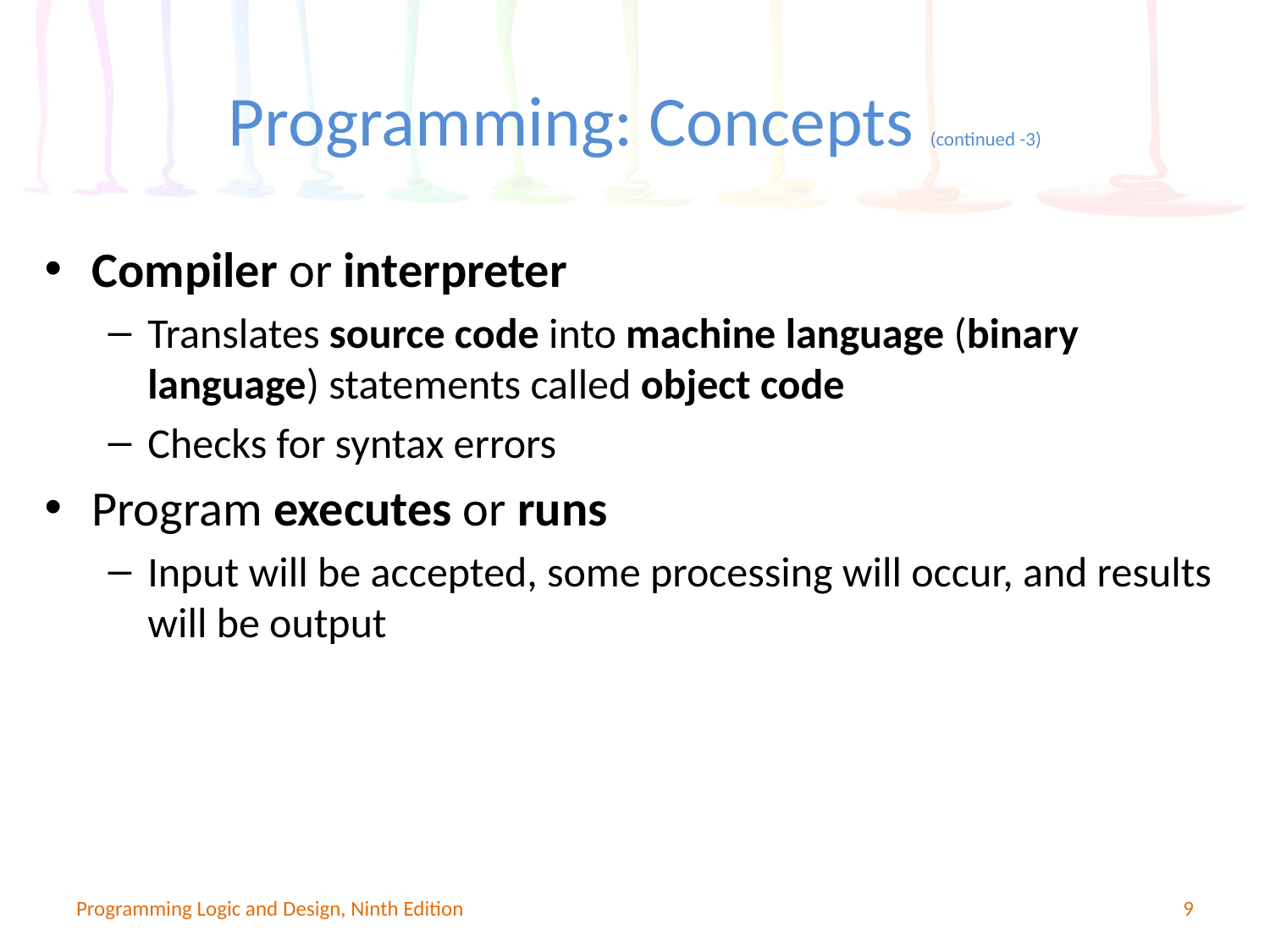

# Programming: Concepts (continued -3)

Compiler or interpreter
Translates source code into machine language (binary language) statements called object code
Checks for syntax errors
Program executes or runs
Input will be accepted, some processing will occur, and results will be output
Programming Logic and Design, Ninth Edition
9